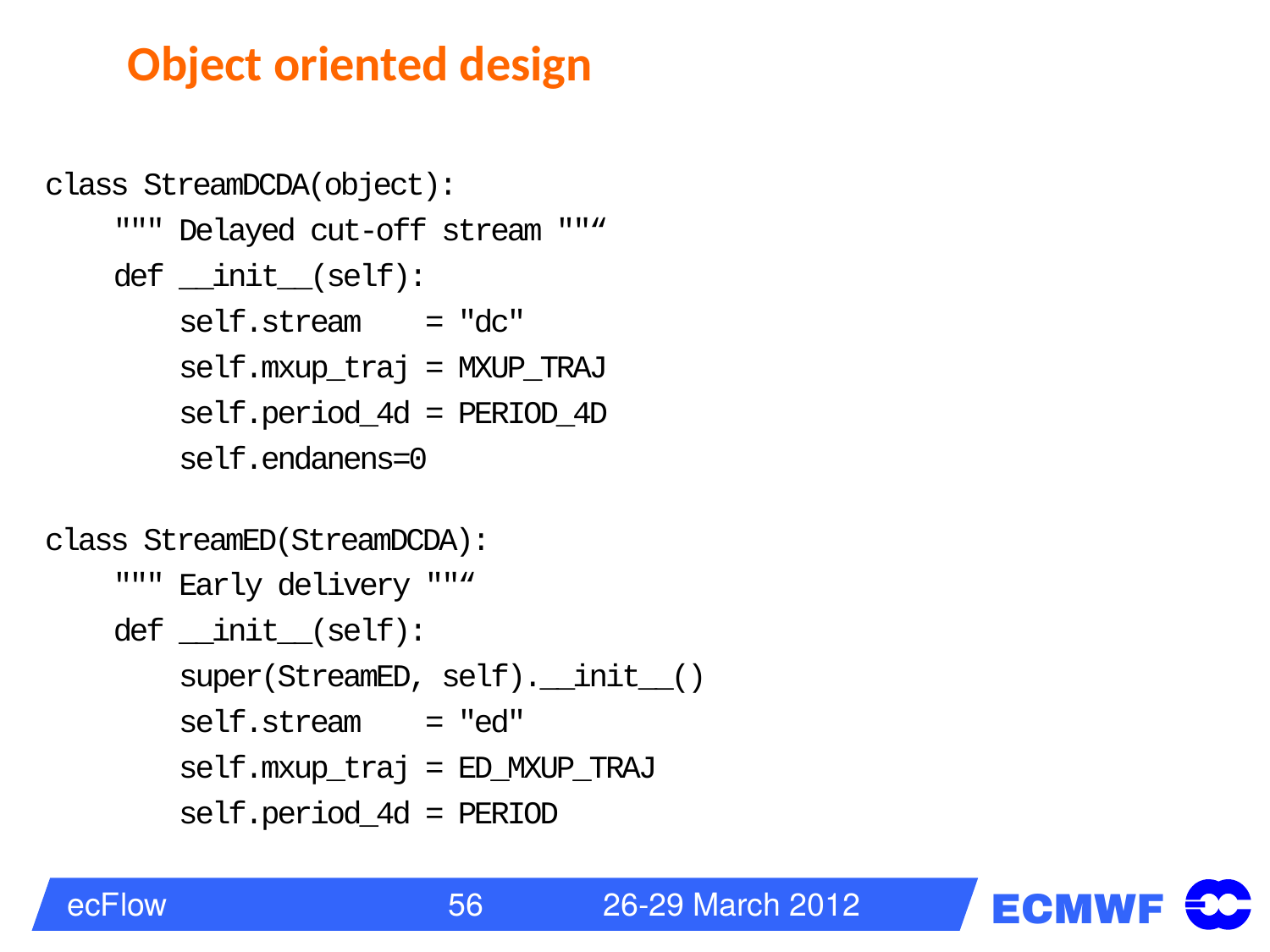

# Object oriented design
class StreamDCDA(object):
    """ Delayed cut-off stream ""“
    def __init__(self):
        self.stream    = "dc"
        self.mxup_traj = MXUP_TRAJ
        self.period_4d = PERIOD_4D
        self.endanens=0
class StreamED(StreamDCDA):
    """ Early delivery ""“
    def __init__(self):
        super(StreamED, self).__init__()
        self.stream    = "ed"
        self.mxup_traj = ED_MXUP_TRAJ
        self.period_4d = PERIOD